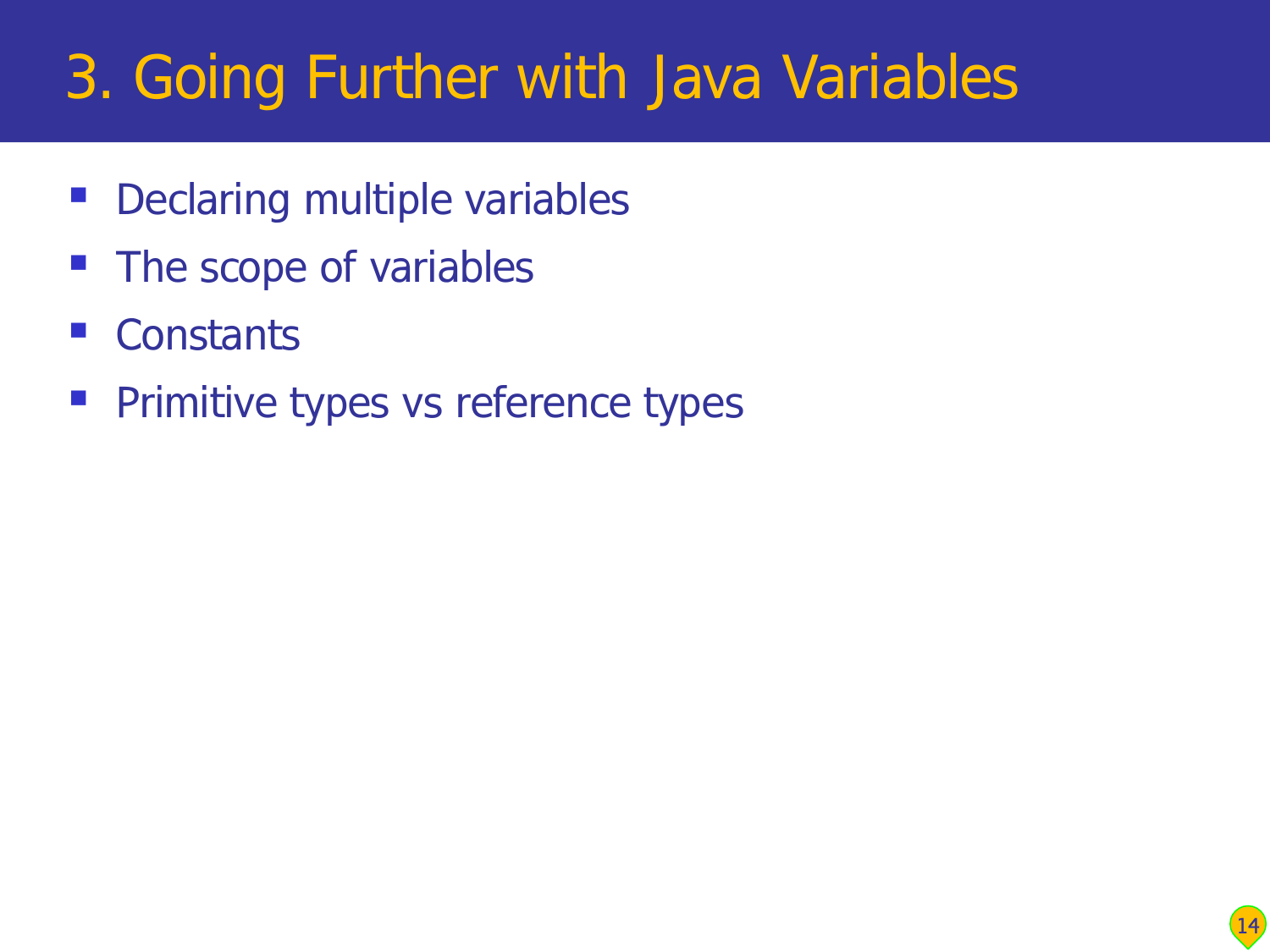

# 3. Going Further with Java Variables
Declaring multiple variables
The scope of variables
Constants
Primitive types vs reference types

14